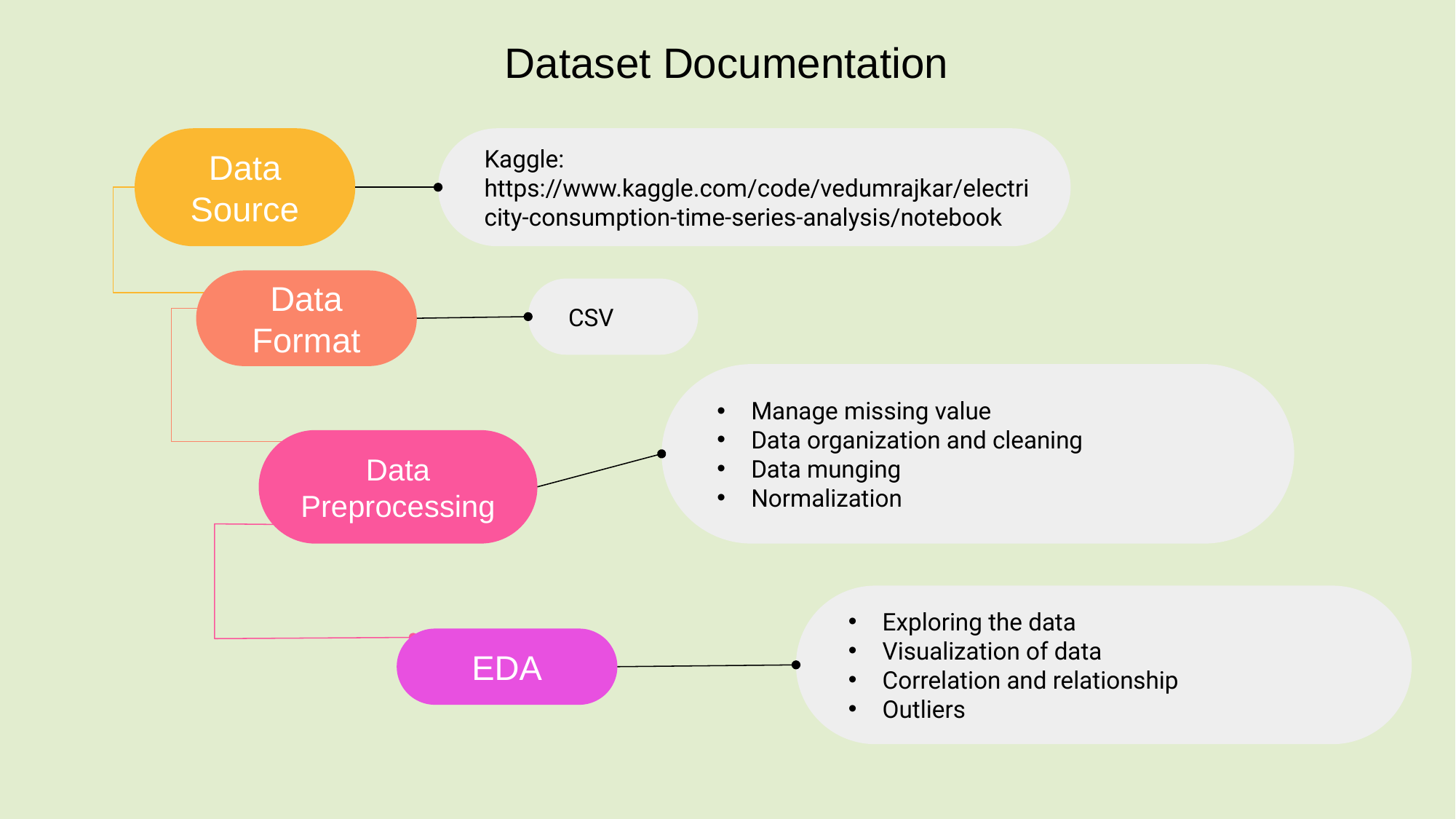

# Dataset Documentation
Data Source
Kaggle: https://www.kaggle.com/code/vedumrajkar/electricity-consumption-time-series-analysis/notebook

Data Format
CSV

Manage missing value
Data organization and cleaning
Data munging
Normalization
Data Preprocessing

Exploring the data
Visualization of data
Correlation and relationship
Outliers
EDA